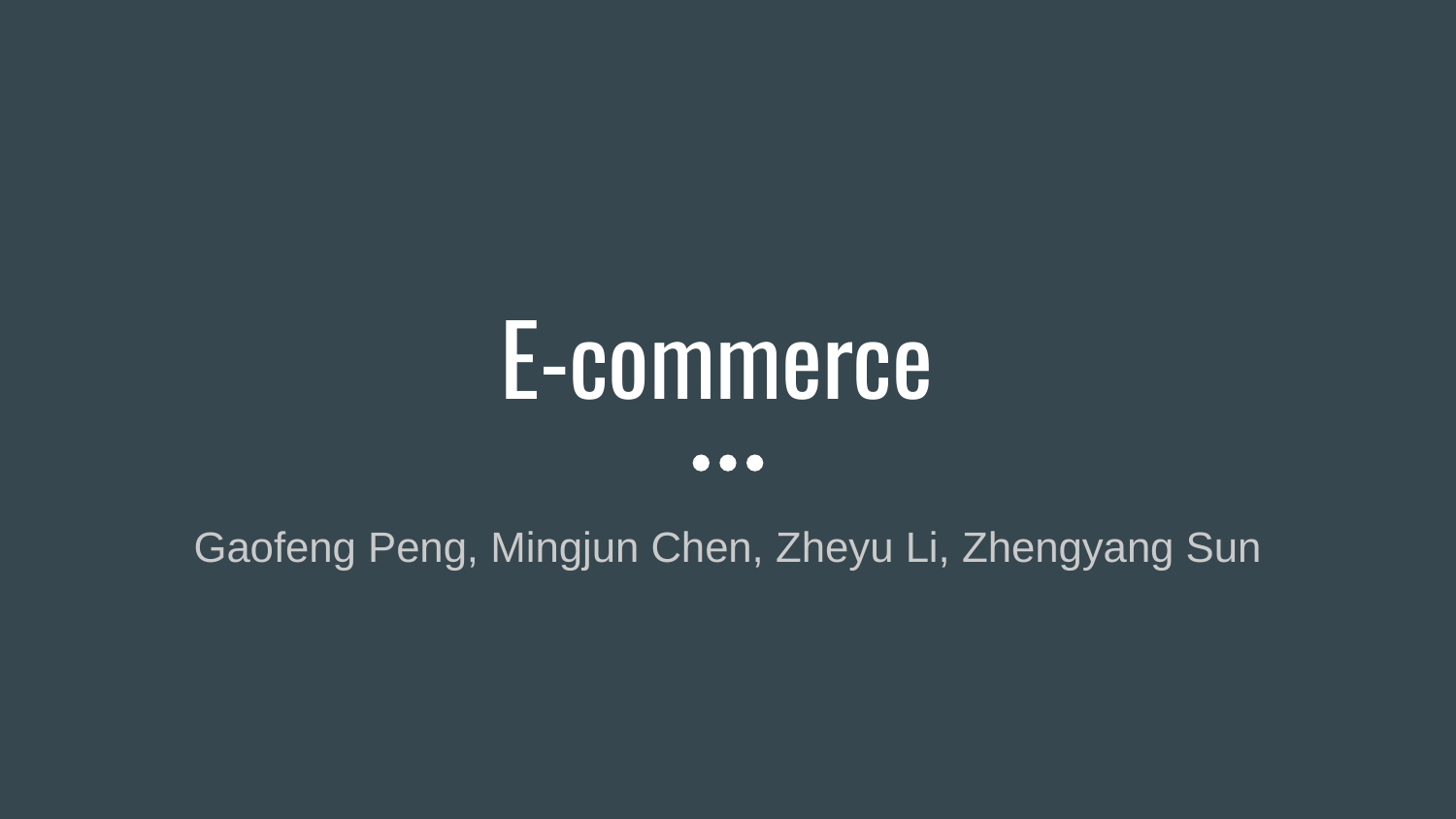

# E-commerce
Gaofeng Peng, Mingjun Chen, Zheyu Li, Zhengyang Sun